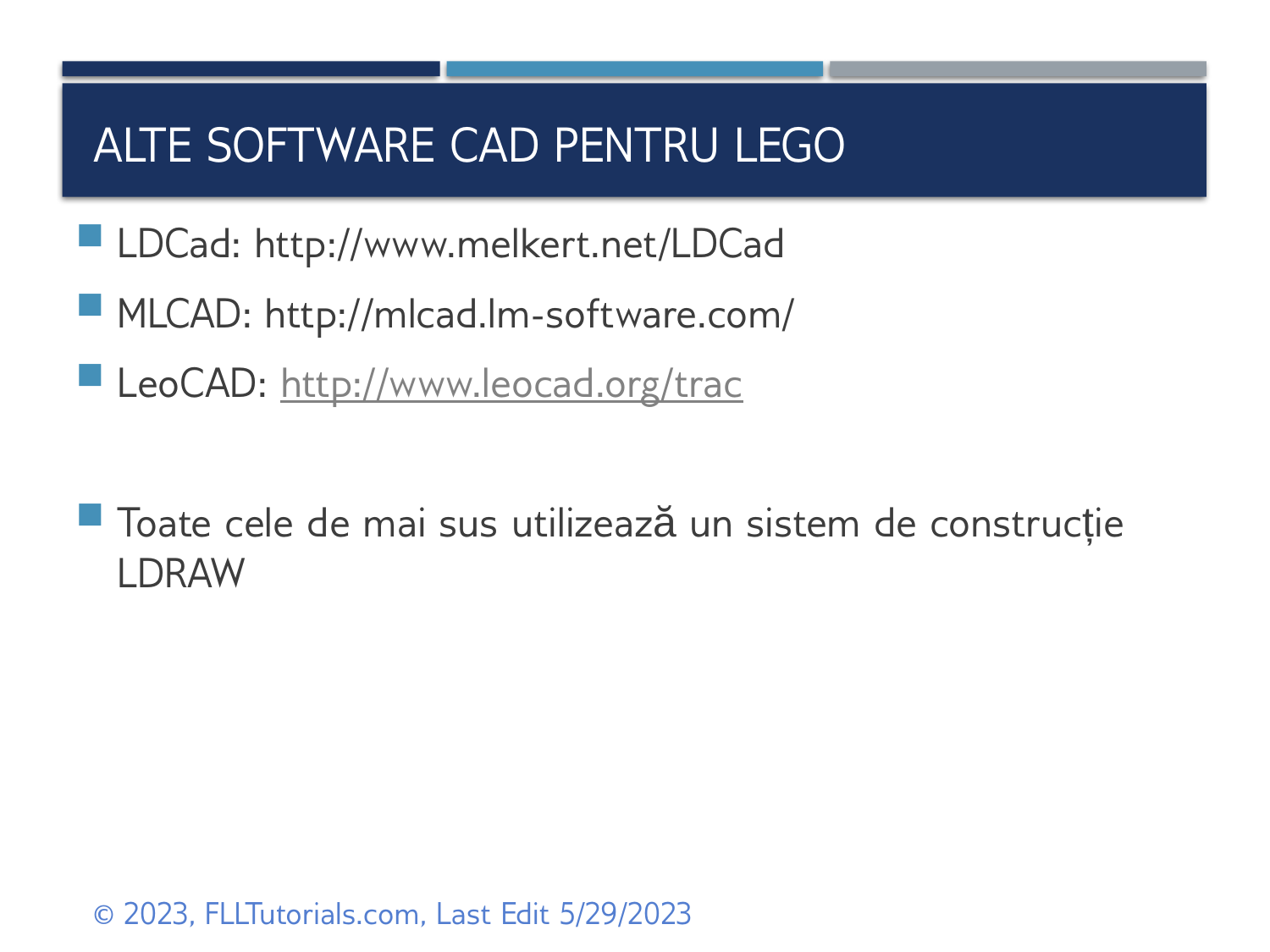

# Alte software cad pentru LEGO
LDCad: http://www.melkert.net/LDCad
MLCAD: http://mlcad.lm-software.com/
LeoCAD: http://www.leocad.org/trac

Toate cele de mai sus utilizează un sistem de construcție LDRAW
© 2023, FLLTutorials.com, Last Edit 5/29/2023